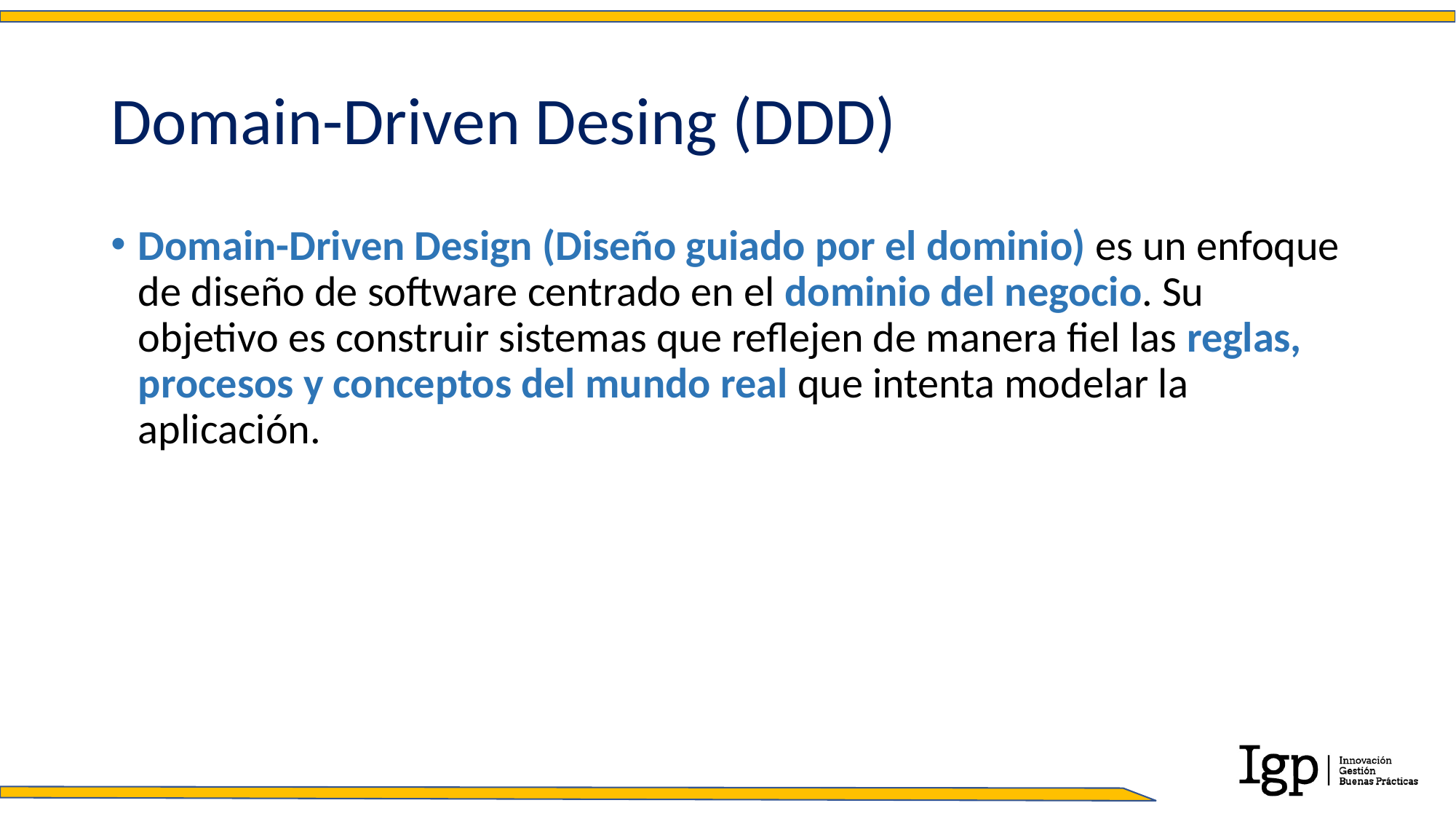

# Domain-Driven Desing (DDD)
Domain-Driven Design (Diseño guiado por el dominio) es un enfoque de diseño de software centrado en el dominio del negocio. Su objetivo es construir sistemas que reflejen de manera fiel las reglas, procesos y conceptos del mundo real que intenta modelar la aplicación.